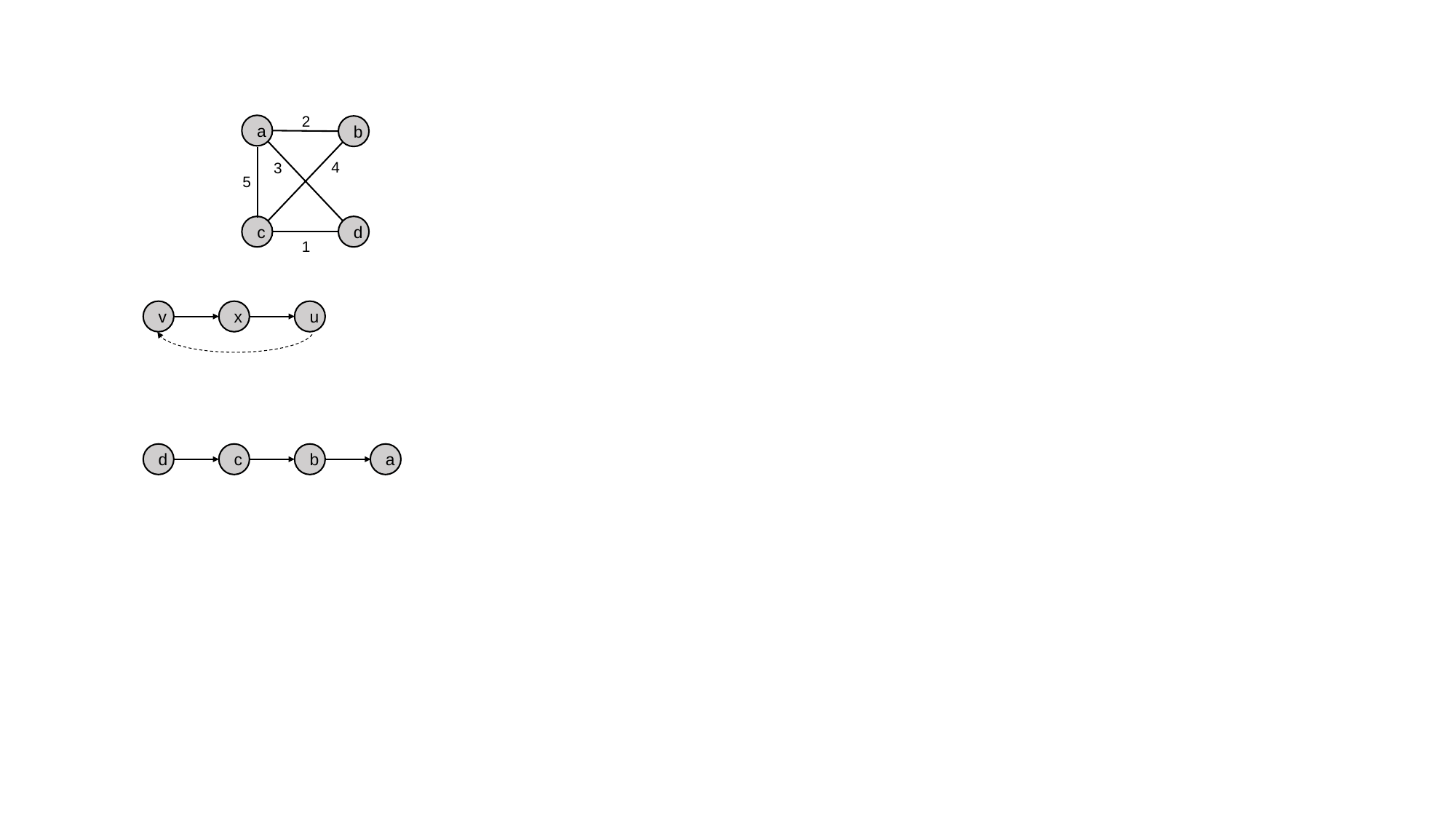

2
a
b
4
3
5
c
d
1
v
x
u

d
c
b
a